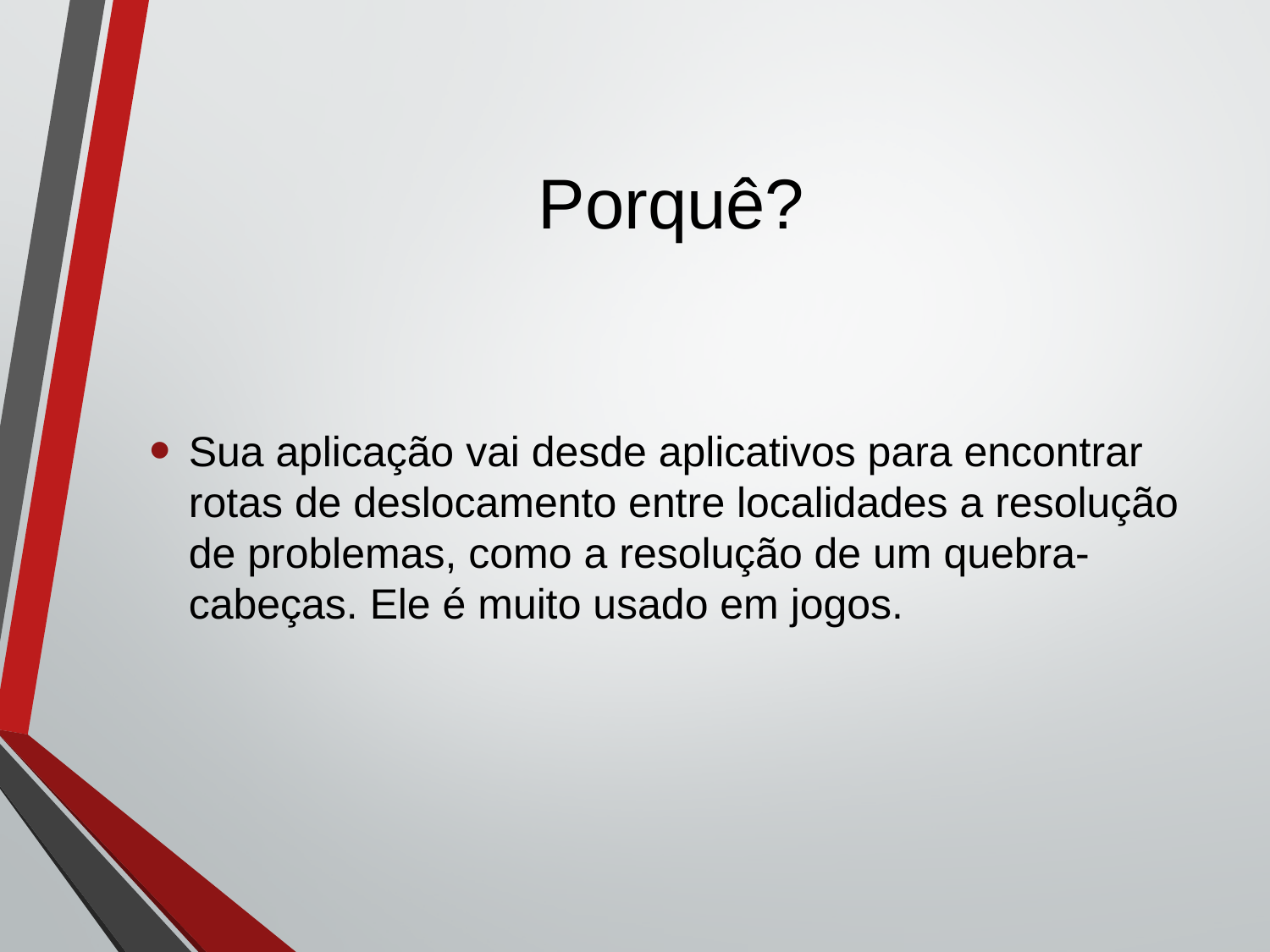

# Porquê?
Sua aplicação vai desde aplicativos para encontrar rotas de deslocamento entre localidades a resolução de problemas, como a resolução de um quebra-cabeças. Ele é muito usado em jogos.